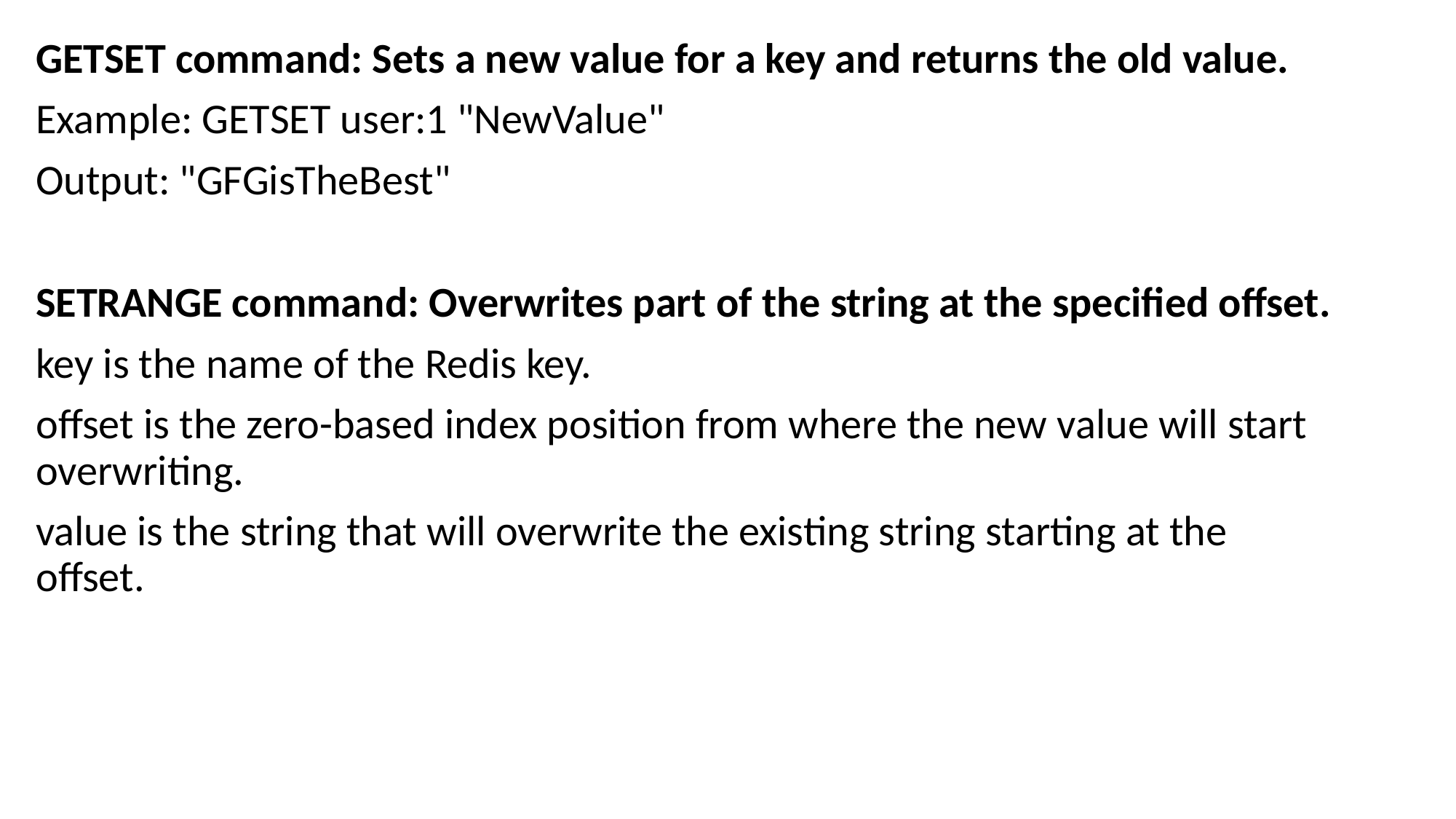

GETSET command: Sets a new value for a key and returns the old value.
Example: GETSET user:1 "NewValue"
Output: "GFGisTheBest"

SETRANGE command: Overwrites part of the string at the specified offset.
key is the name of the Redis key.
offset is the zero-based index position from where the new value will start overwriting.
value is the string that will overwrite the existing string starting at the offset.